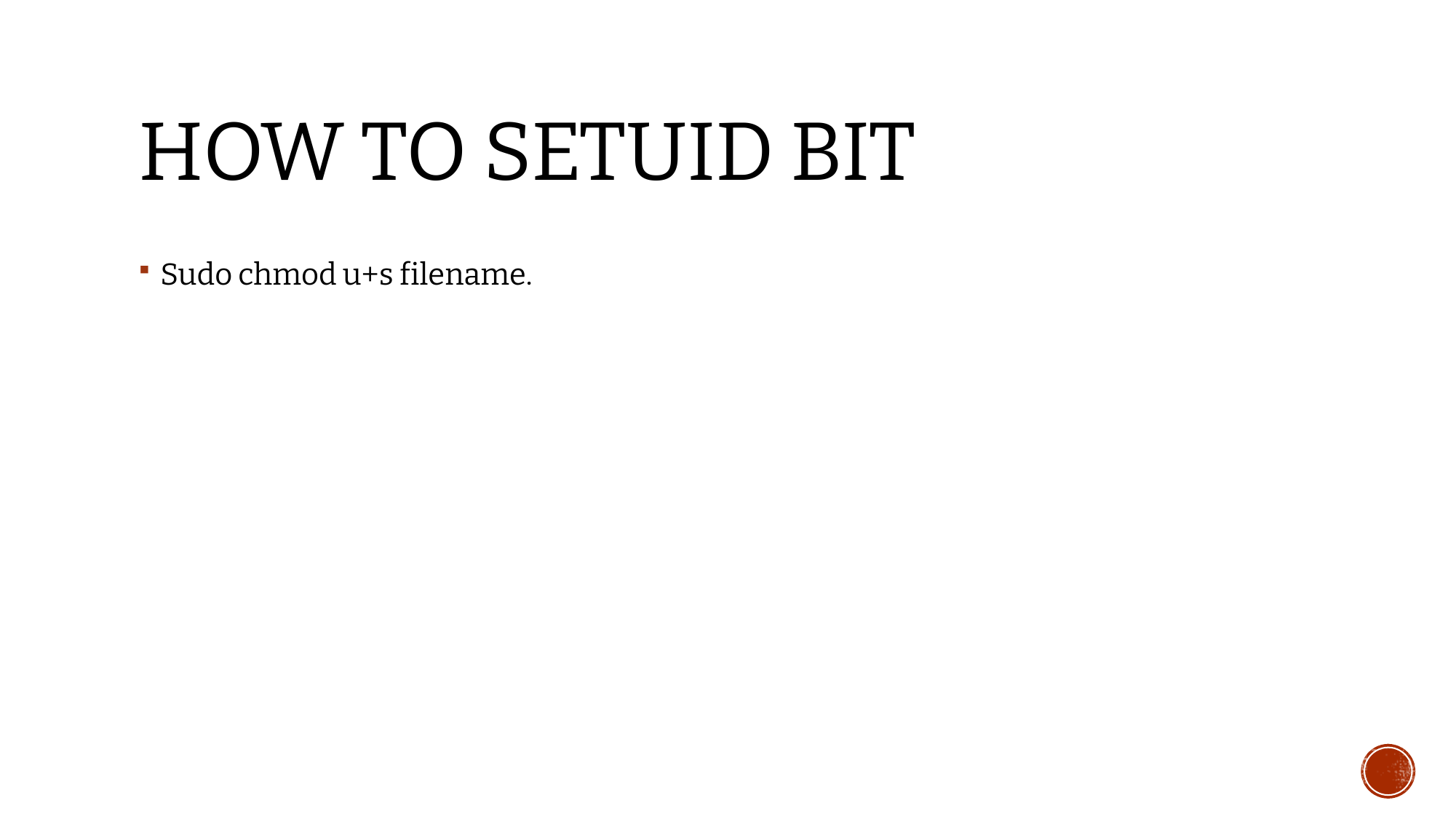

# How to setuid bit
Sudo chmod u+s filename.